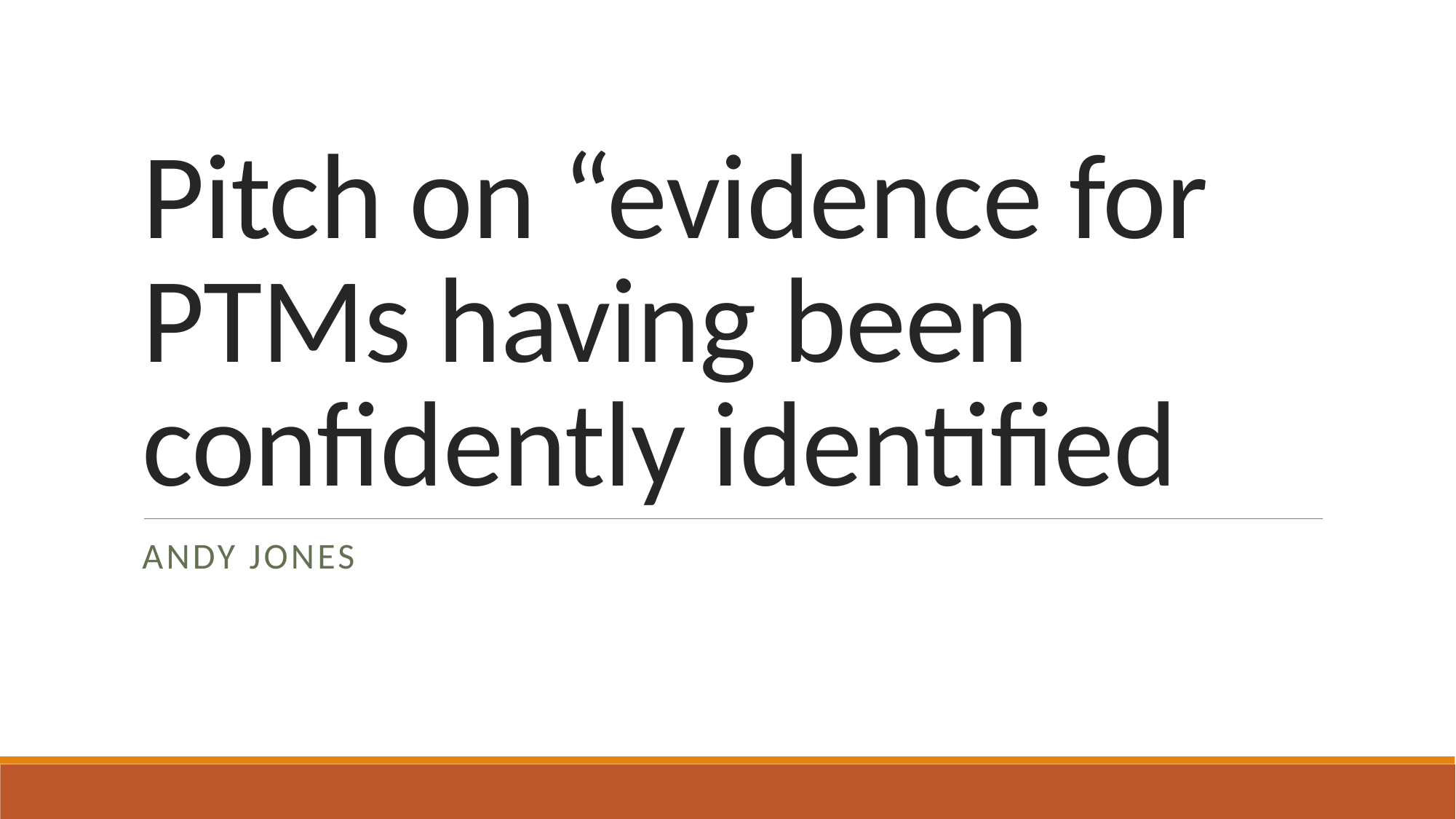

# Pitch on “evidence for PTMs having been confidently identified
Andy Jones